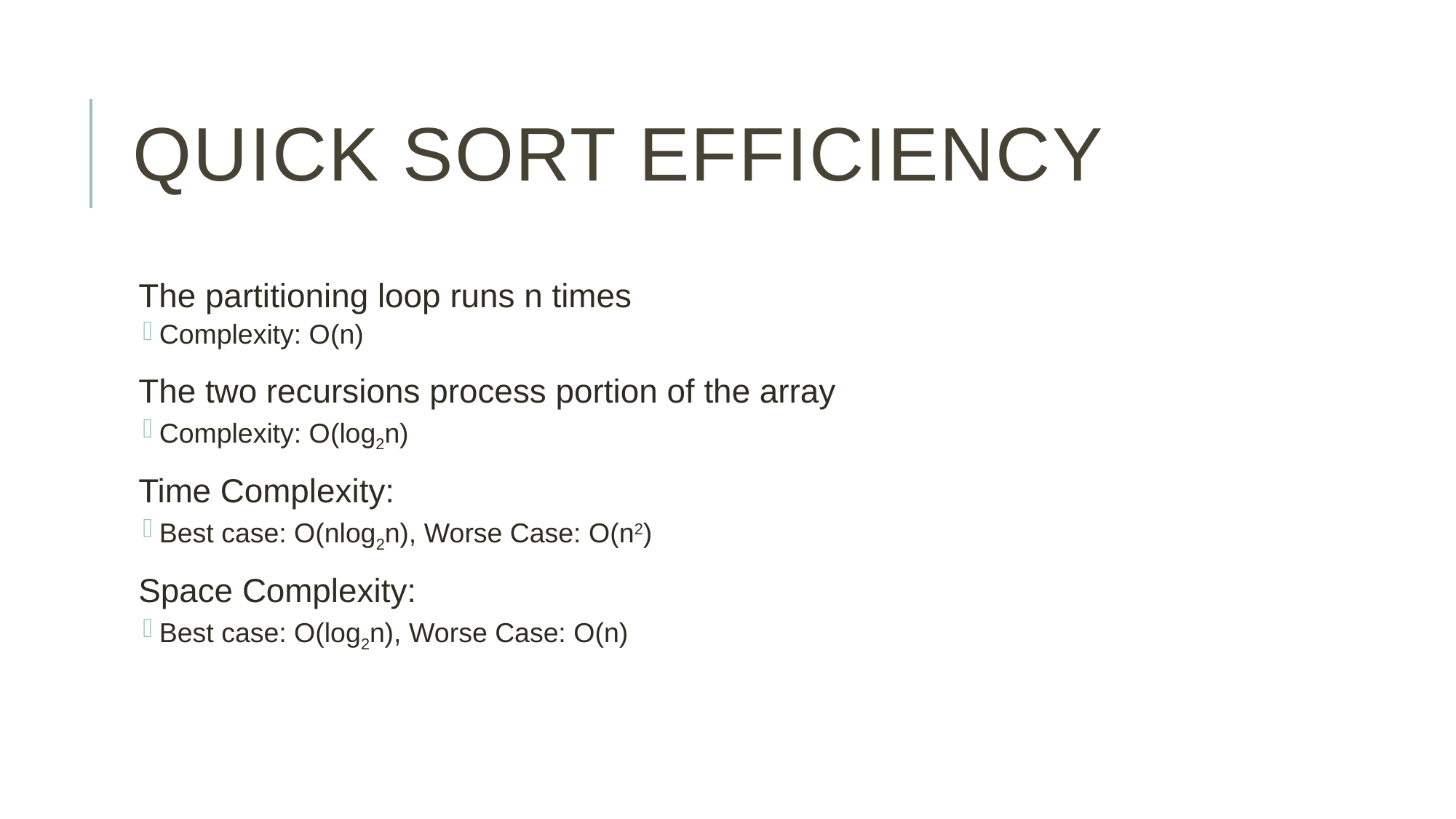

# Quick Sort Efficiency
The partitioning loop runs n times
Complexity: O(n)
The two recursions process portion of the array
Complexity: O(log2n)
Time Complexity:
Best case: O(nlog2n), Worse Case: O(n2)
Space Complexity:
Best case: O(log2n), Worse Case: O(n)